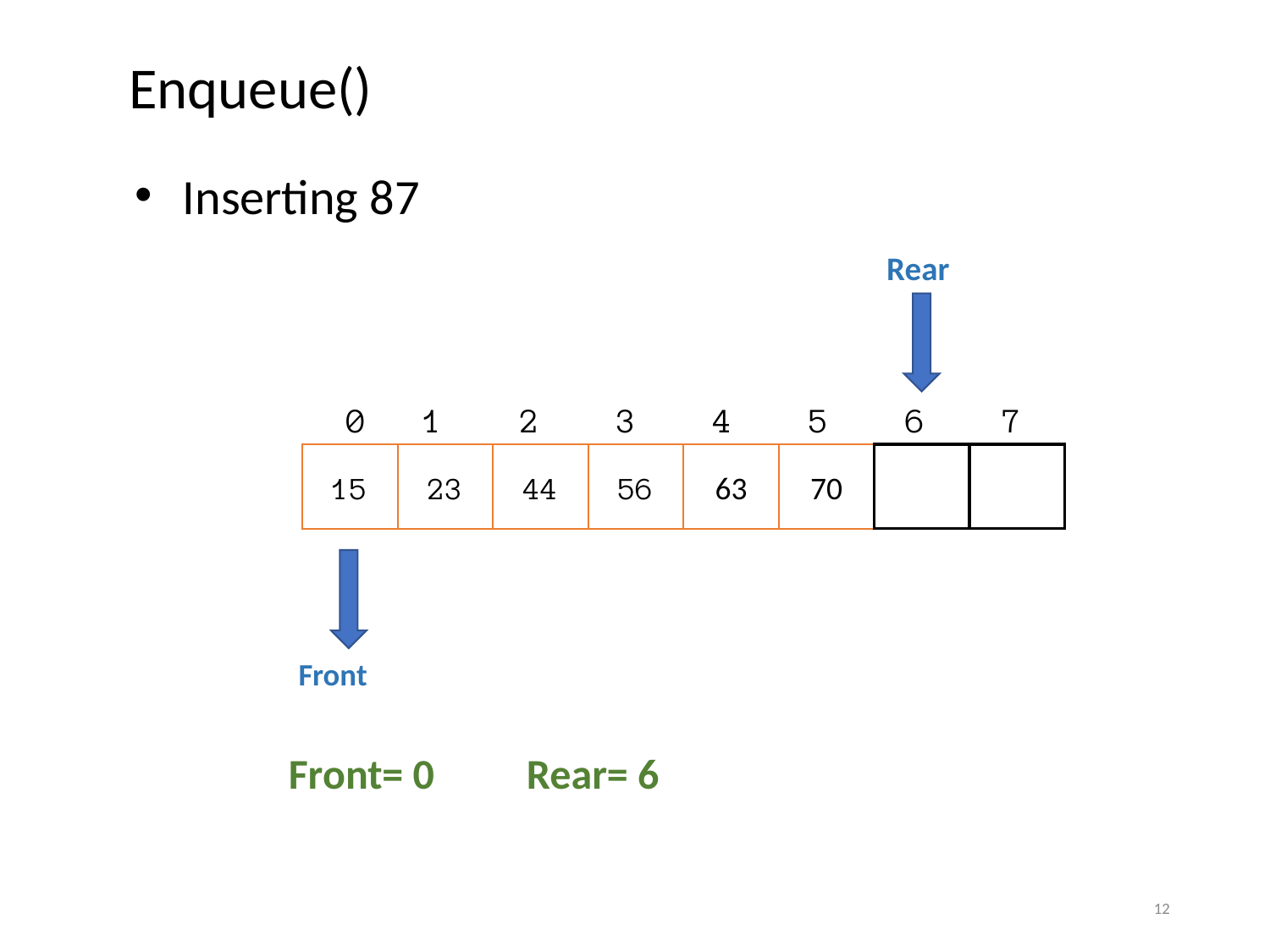

# Enqueue()
Inserting 87
Rear

0   1    2    3    4    5    6    7
15
23
44
56
63
70

Front
Front= 0
Rear= 6
12